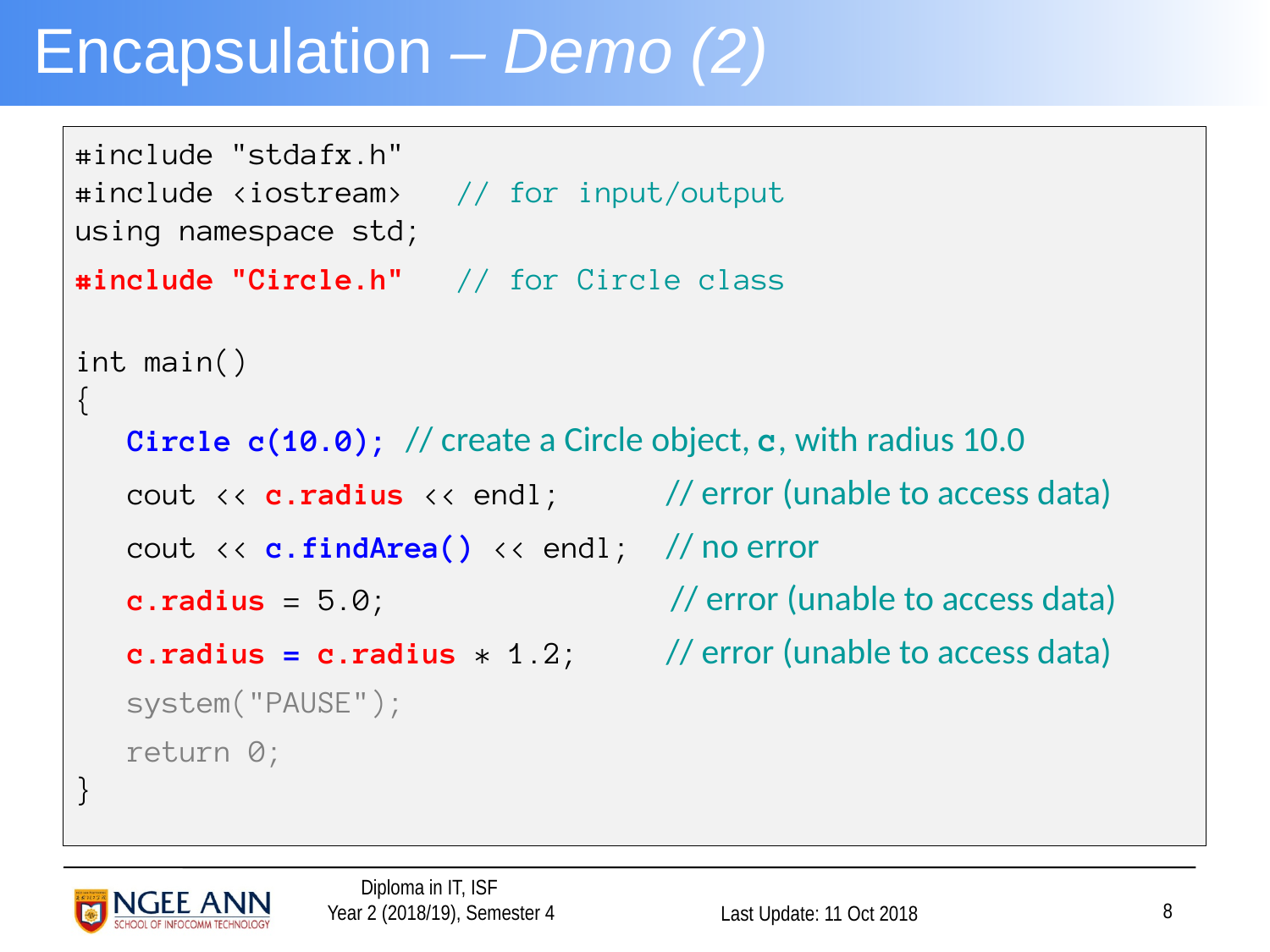

# Encapsulation – Demo (2)
#include "stdafx.h"
#include <iostream>	// for input/output
using namespace std;
#include "Circle.h" 	// for Circle class

int main()
{
   Circle c(10.0); // create a Circle object, c, with radius 10.0
   cout << c.radius << endl;      // error (unable to access data)
   cout << c.findArea() << endl;  // no error
   c.radius = 5.0;                                  // error (unable to access data)
   c.radius = c.radius * 1.2;     // error (unable to access data)
   system("PAUSE");
   return 0;
}